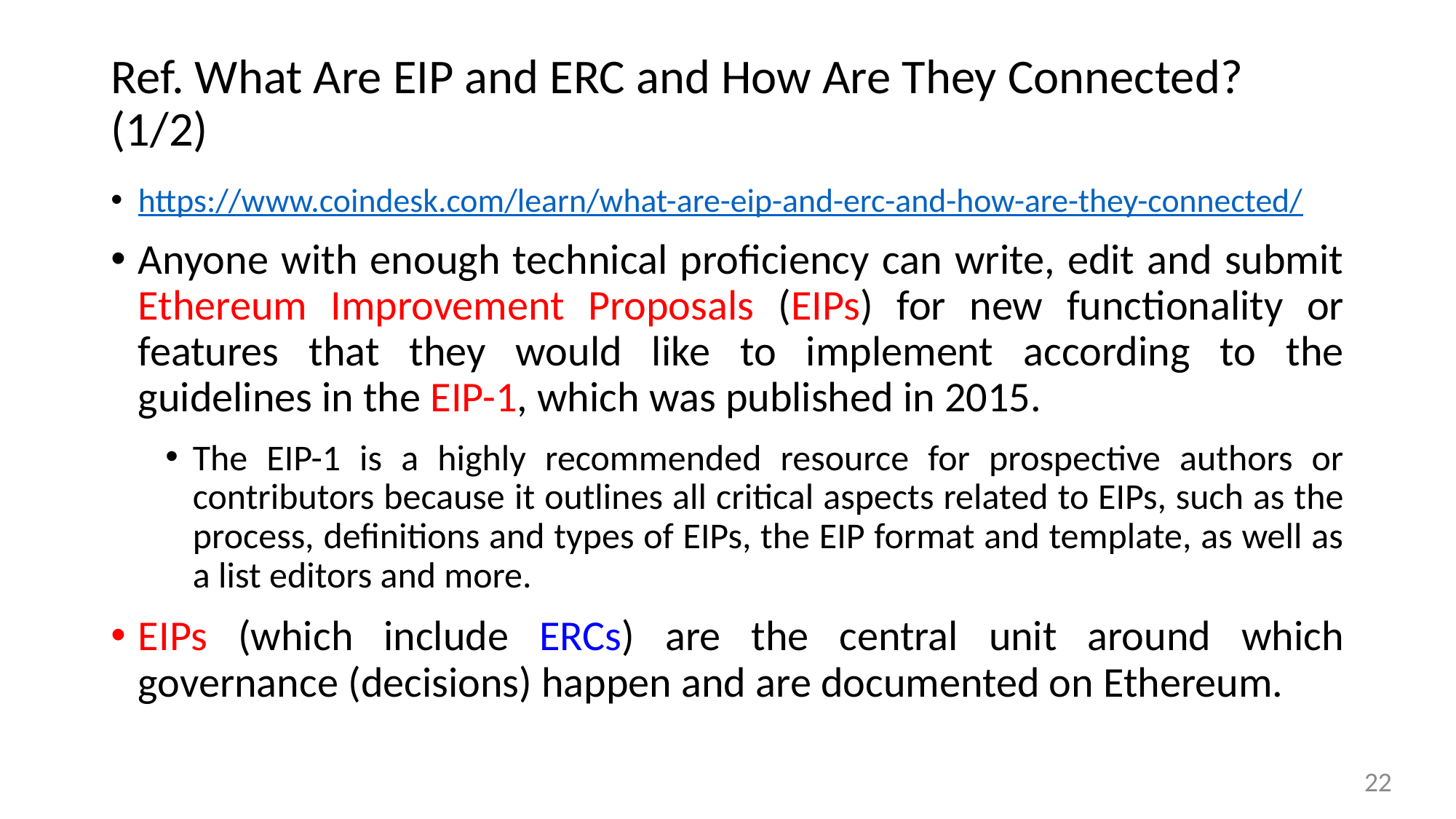

# Ref. What Are EIP and ERC and How Are They Connected? (1/2)
https://www.coindesk.com/learn/what-are-eip-and-erc-and-how-are-they-connected/
Anyone with enough technical proficiency can write, edit and submit Ethereum Improvement Proposals (EIPs) for new functionality or features that they would like to implement according to the guidelines in the EIP-1, which was published in 2015.
The EIP-1 is a highly recommended resource for prospective authors or contributors because it outlines all critical aspects related to EIPs, such as the process, definitions and types of EIPs, the EIP format and template, as well as a list editors and more.
EIPs (which include ERCs) are the central unit around which governance (decisions) happen and are documented on Ethereum.
22